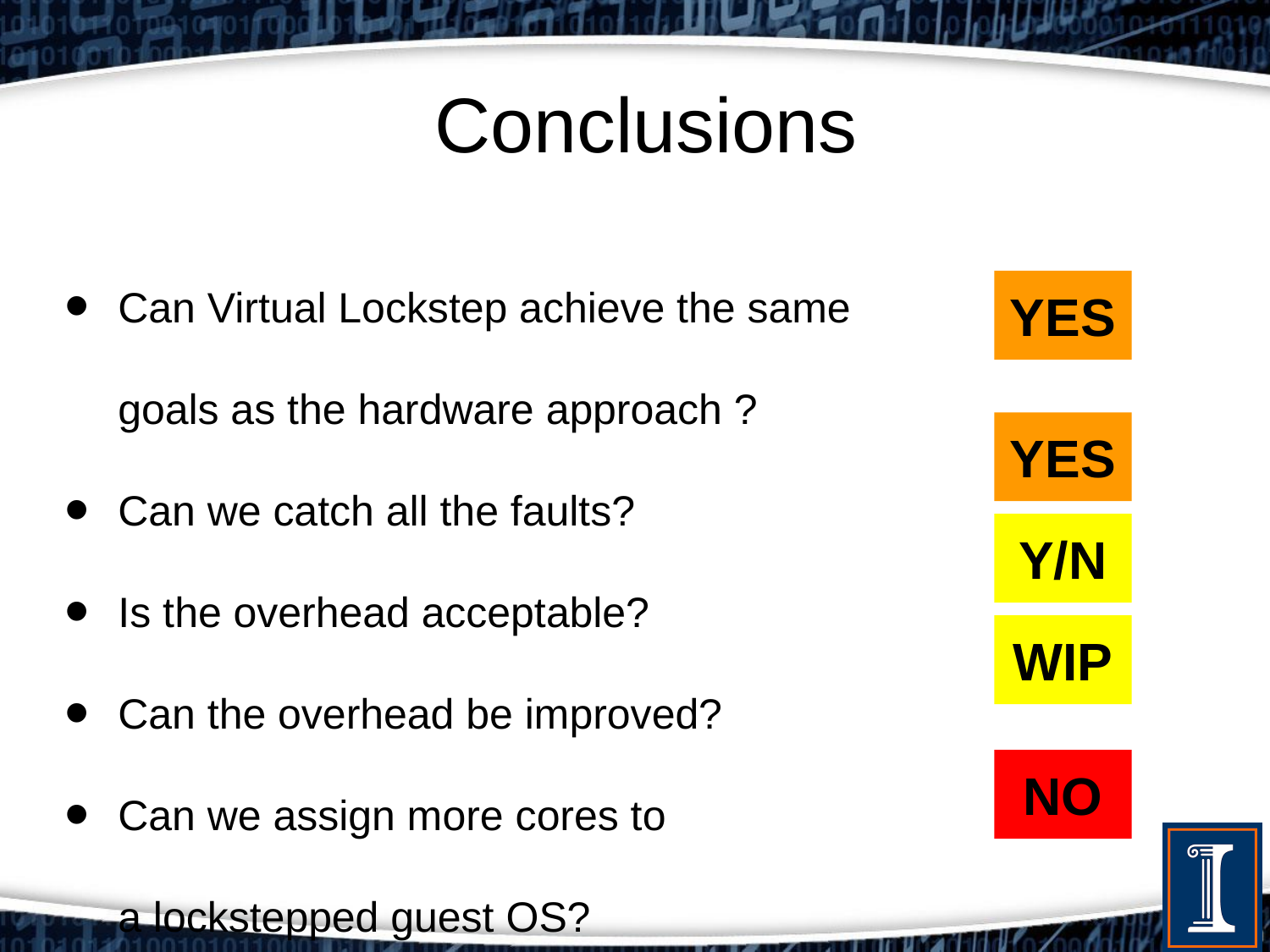

# Conclusions
Can Virtual Lockstep achieve the same
goals as the hardware approach ?
Can we catch all the faults?
Is the overhead acceptable?
Can the overhead be improved?
Can we assign more cores to
a lockstepped guest OS?
YES
YES
Y/N
WIP
NO